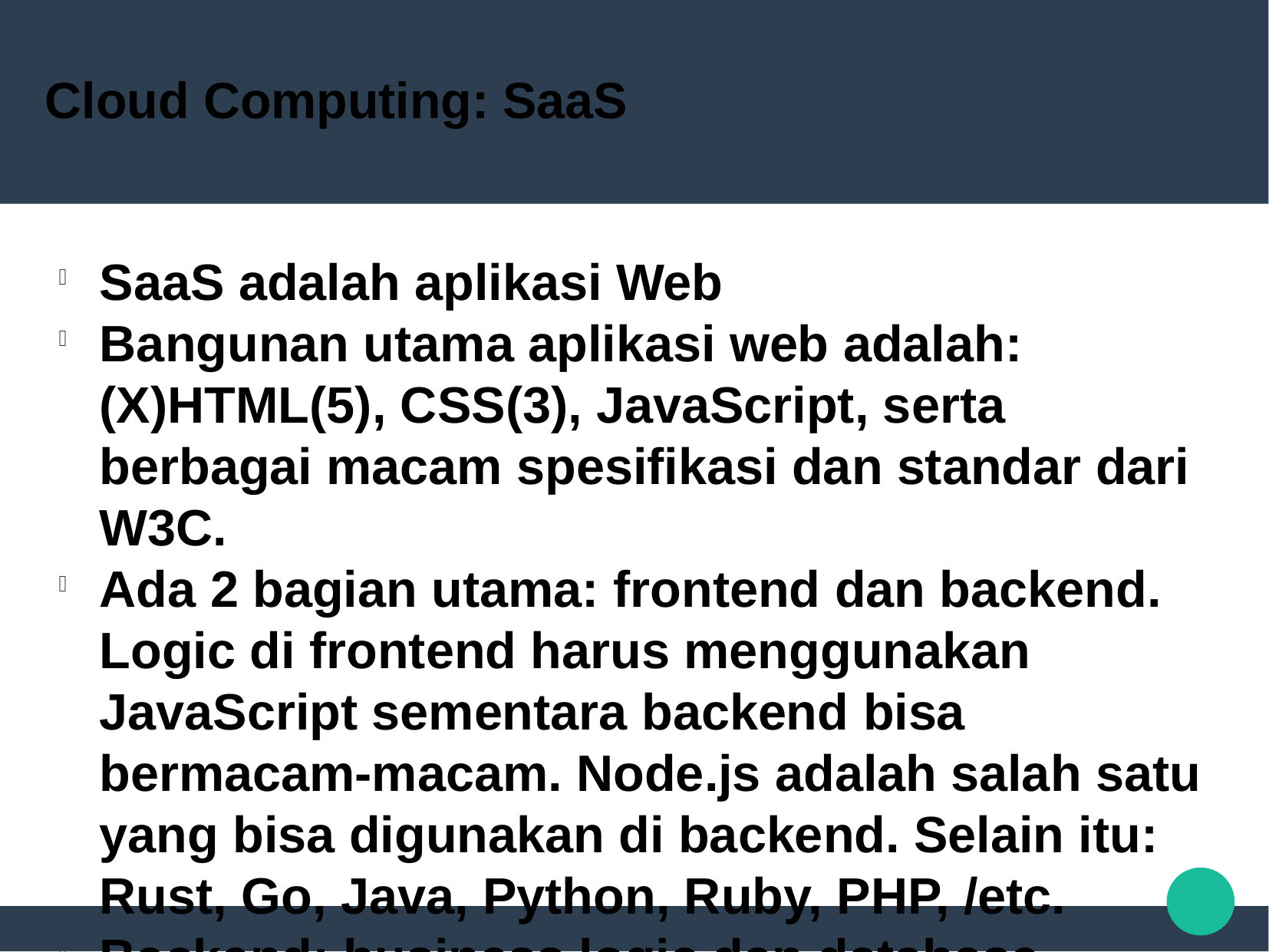

Cloud Computing: SaaS
SaaS adalah aplikasi Web
Bangunan utama aplikasi web adalah: (X)HTML(5), CSS(3), JavaScript, serta berbagai macam spesifikasi dan standar dari W3C.
Ada 2 bagian utama: frontend dan backend. Logic di frontend harus menggunakan JavaScript sementara backend bisa bermacam-macam. Node.js adalah salah satu yang bisa digunakan di backend. Selain itu: Rust, Go, Java, Python, Ruby, PHP, /etc.
Backend: business logic dan database